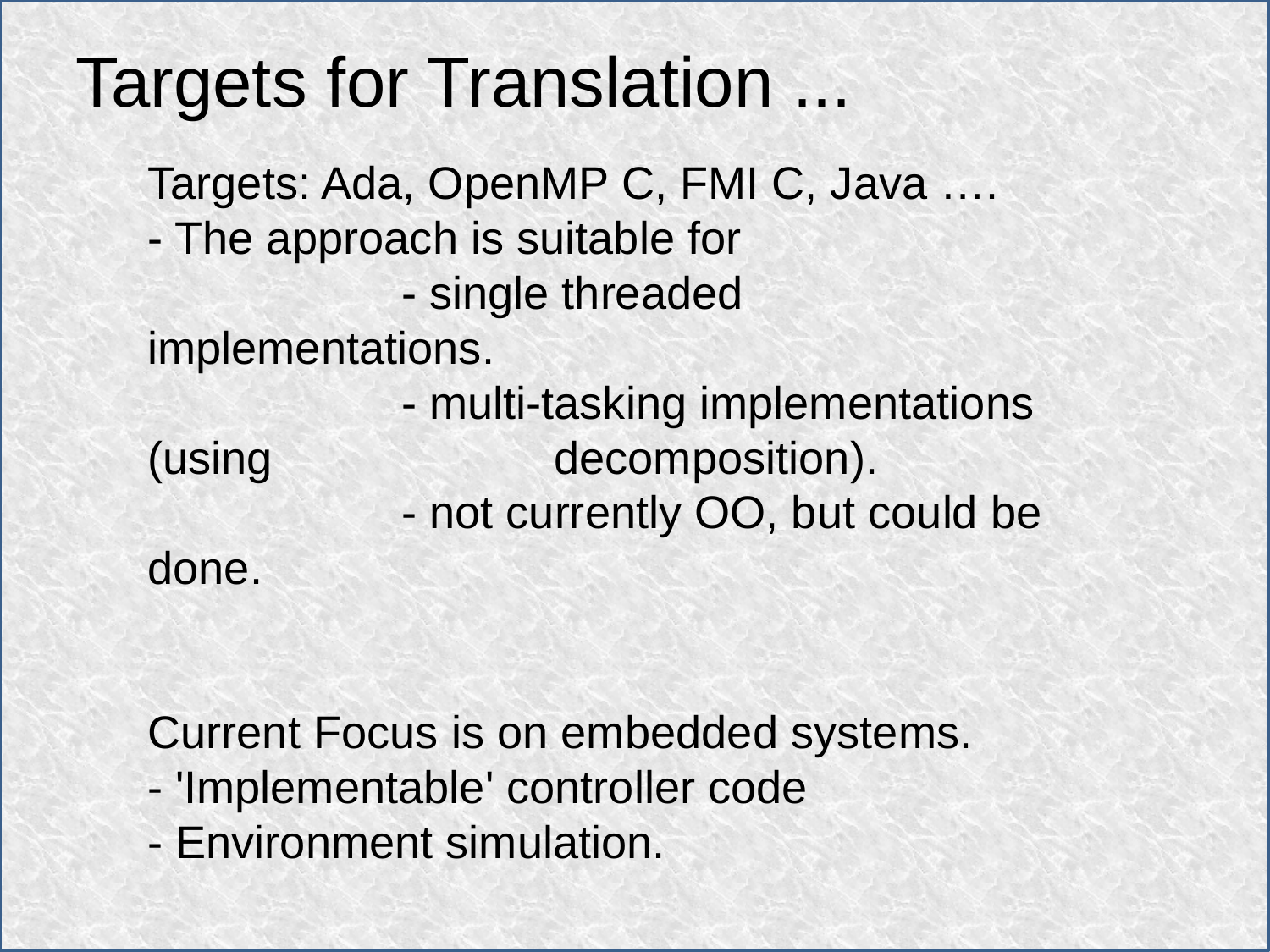

Targets for Translation ...
Targets: Ada, OpenMP C, FMI C, Java ….
- The approach is suitable for
		- single threaded implementations.
		- multi-tasking implementations (using 		  decomposition).
		- not currently OO, but could be done.

Current Focus is on embedded systems.
- 'Implementable' controller code
- Environment simulation.